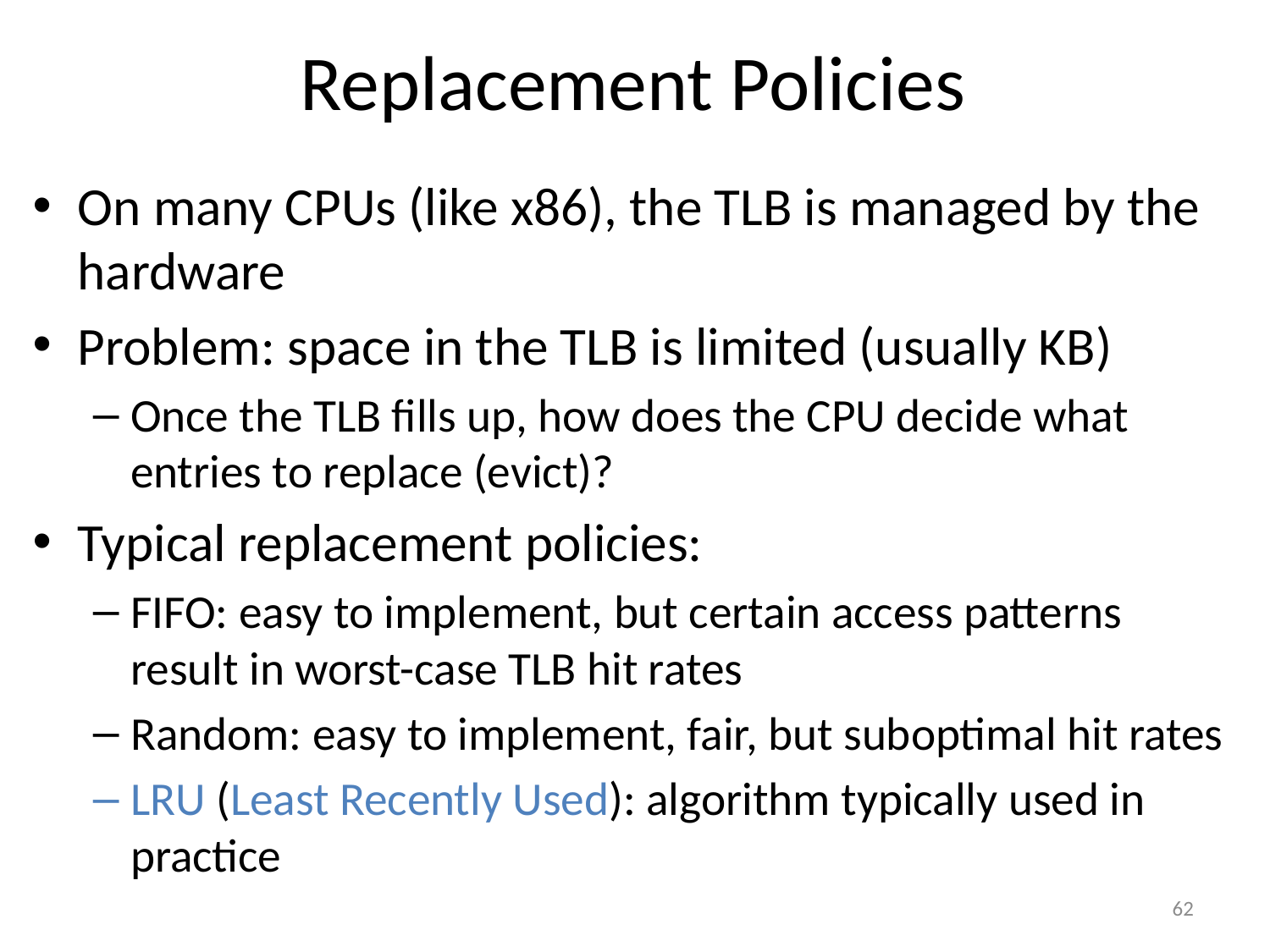

# Replacement Policies
On many CPUs (like x86), the TLB is managed by the hardware
Problem: space in the TLB is limited (usually KB)
Once the TLB fills up, how does the CPU decide what entries to replace (evict)?
Typical replacement policies:
FIFO: easy to implement, but certain access patterns result in worst-case TLB hit rates
Random: easy to implement, fair, but suboptimal hit rates
LRU (Least Recently Used): algorithm typically used in practice
62